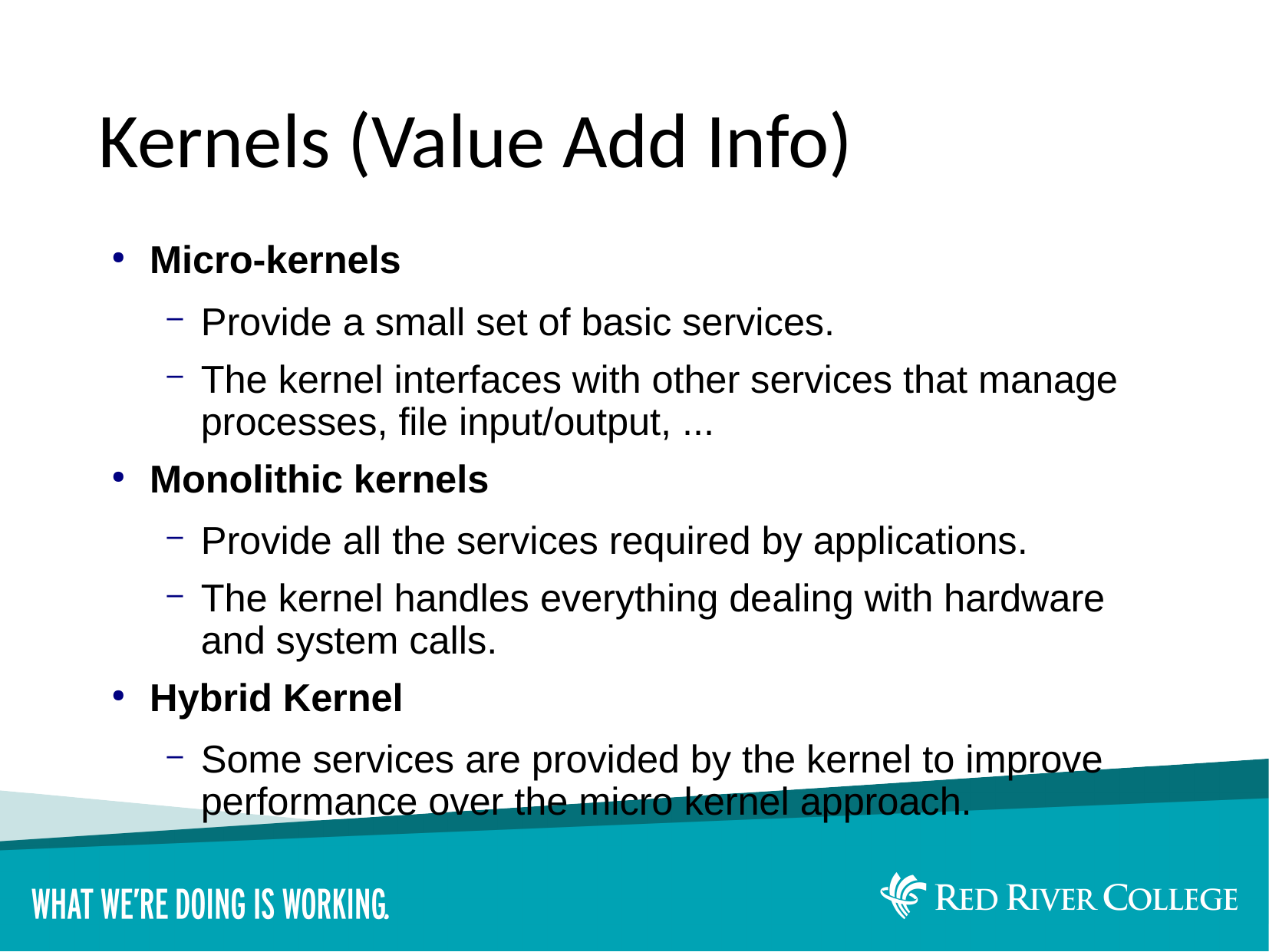

# Kernels (Value Add Info)
Micro-kernels
Provide a small set of basic services.
The kernel interfaces with other services that manage processes, file input/output, ...
Monolithic kernels
Provide all the services required by applications.
The kernel handles everything dealing with hardware and system calls.
Hybrid Kernel
Some services are provided by the kernel to improve performance over the micro kernel approach.